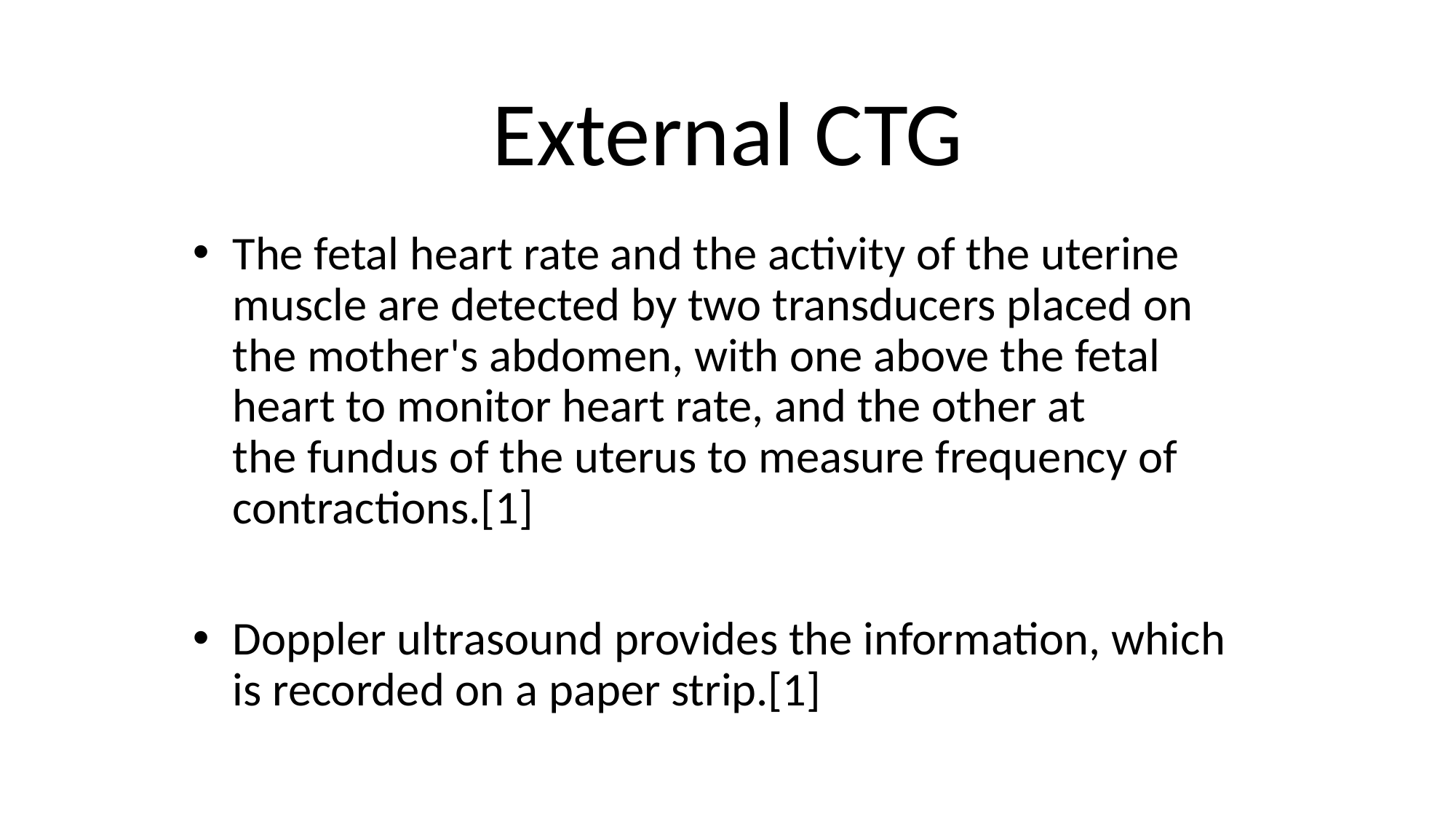

# External CTG
The fetal heart rate and the activity of the uterine muscle are detected by two transducers placed on the mother's abdomen, with one above the fetal heart to monitor heart rate, and the other at the fundus of the uterus to measure frequency of contractions.[1]

Doppler ultrasound provides the information, which is recorded on a paper strip.[1]